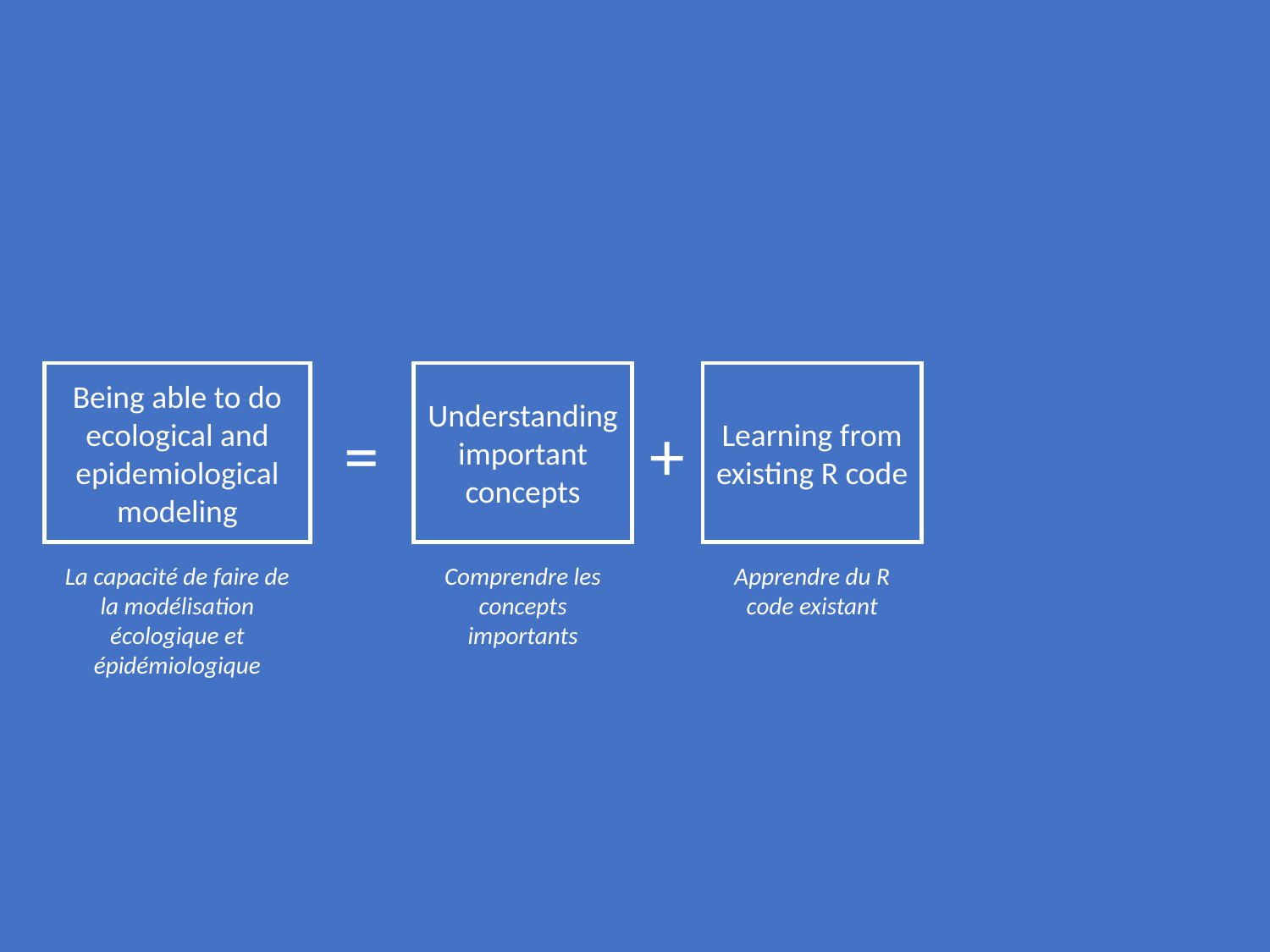

+
=
Understanding important concepts
Learning from existing R code
Being able to do ecological and epidemiological modeling
Comprendre les concepts importants
Apprendre du R code existant
La capacité de faire de la modélisation écologique et épidémiologique